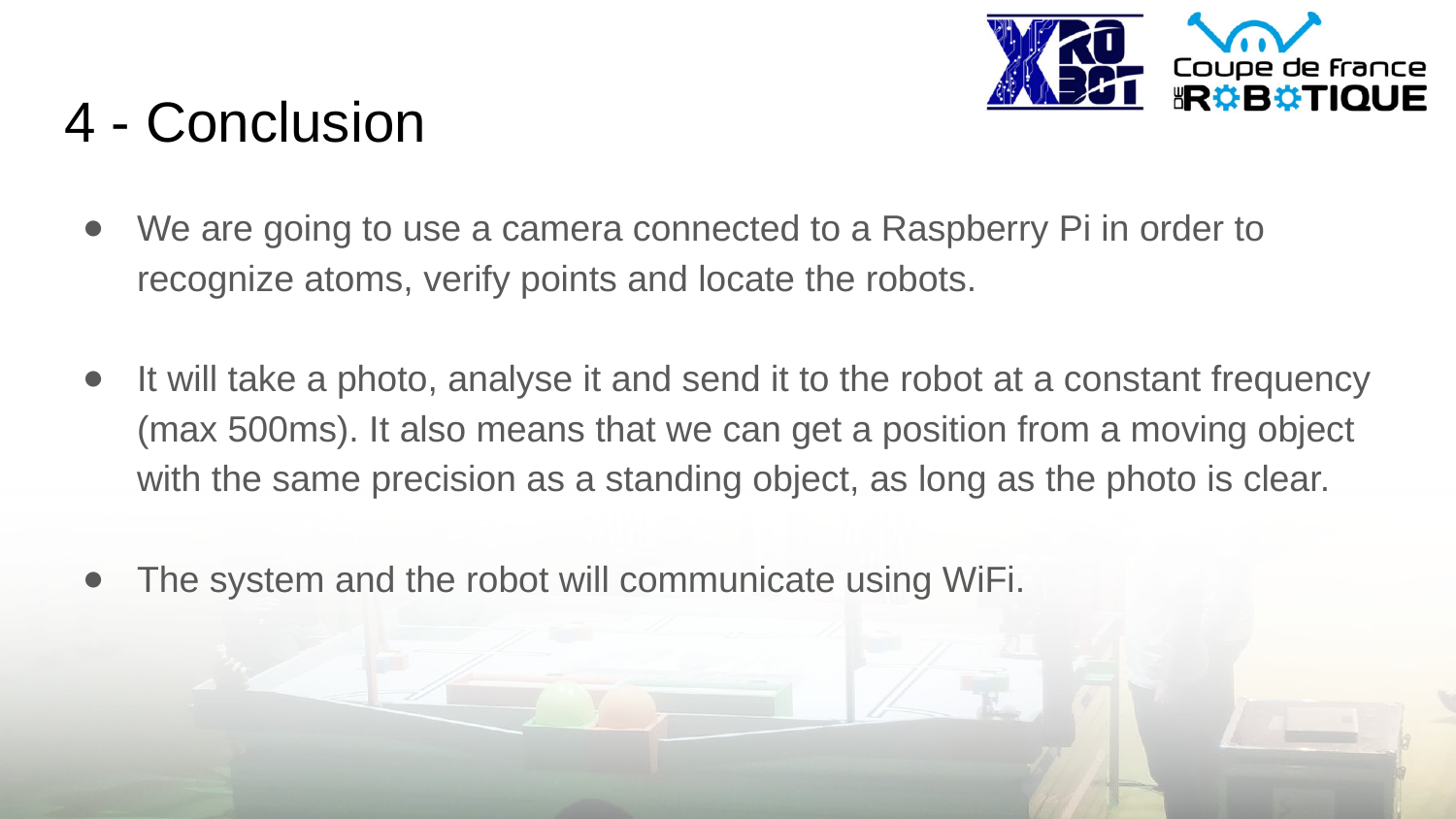

# 4 - Conclusion
We are going to use a camera connected to a Raspberry Pi in order to recognize atoms, verify points and locate the robots.

It will take a photo, analyse it and send it to the robot at a constant frequency (max 500ms). It also means that we can get a position from a moving object with the same precision as a standing object, as long as the photo is clear.

The system and the robot will communicate using WiFi.